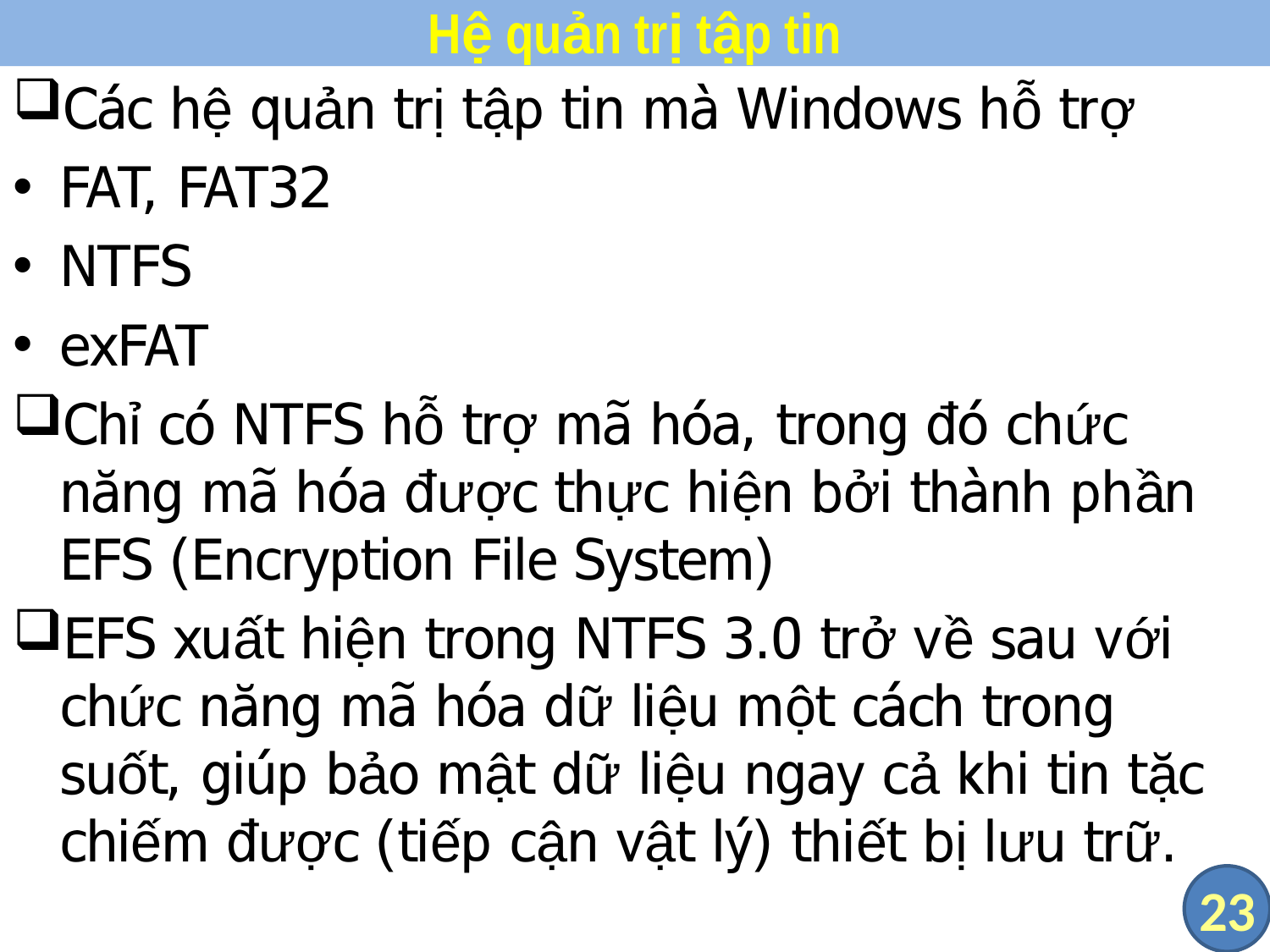

# Hệ quản trị tập tin
Các hệ quản trị tập tin mà Windows hỗ trợ
FAT, FAT32
NTFS
exFAT
Chỉ có NTFS hỗ trợ mã hóa, trong đó chức năng mã hóa được thực hiện bởi thành phần EFS (Encryption File System)
EFS xuất hiện trong NTFS 3.0 trở về sau với chức năng mã hóa dữ liệu một cách trong suốt, giúp bảo mật dữ liệu ngay cả khi tin tặc chiếm được (tiếp cận vật lý) thiết bị lưu trữ.

23